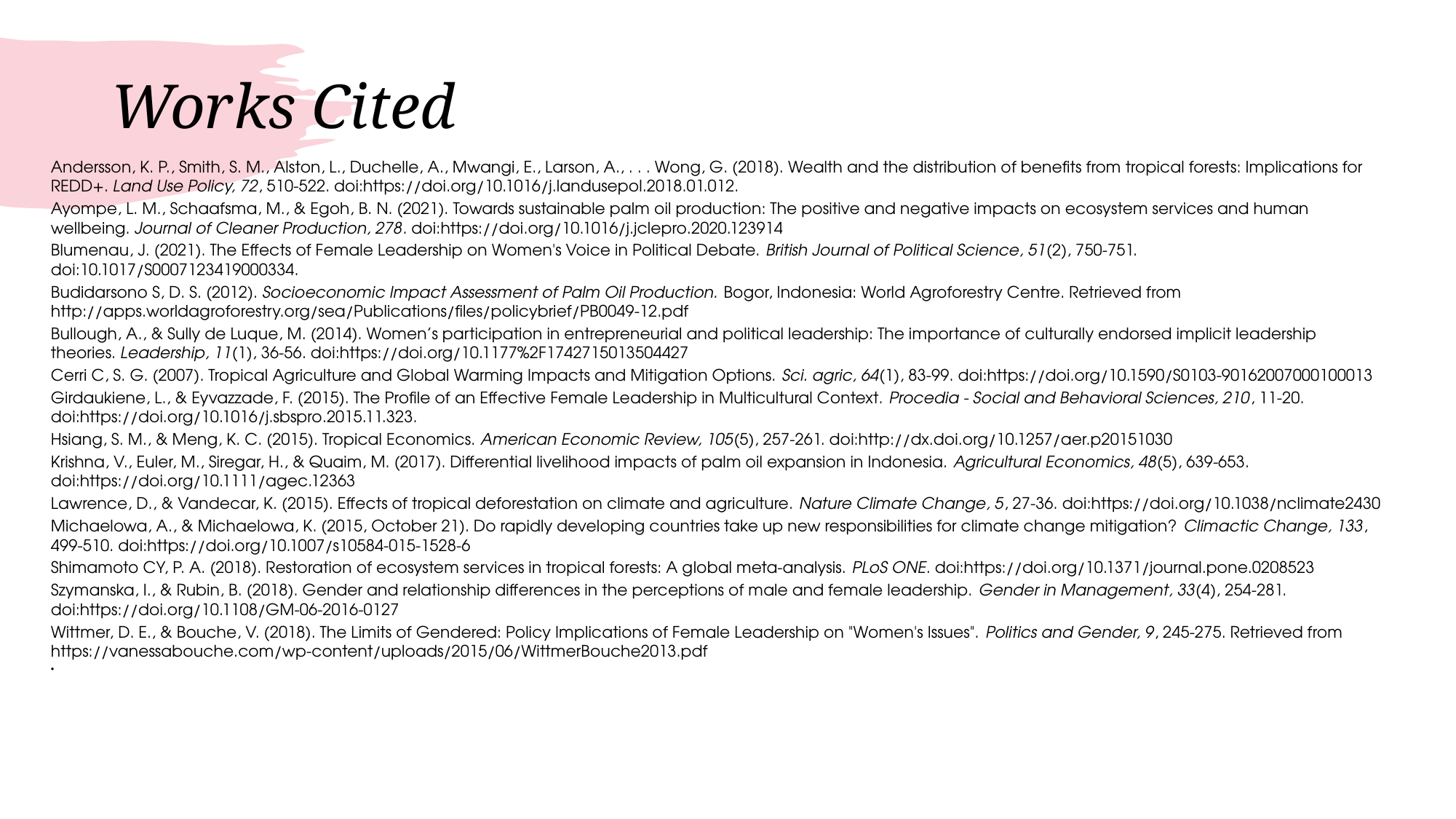

# Works Cited
Andersson, K. P., Smith, S. M., Alston, L., Duchelle, A., Mwangi, E., Larson, A., . . . Wong, G. (2018). Wealth and the distribution of benefits from tropical forests: Implications for REDD+. Land Use Policy, 72, 510-522. doi:https://doi.org/10.1016/j.landusepol.2018.01.012.
Ayompe, L. M., Schaafsma, M., & Egoh, B. N. (2021). Towards sustainable palm oil production: The positive and negative impacts on ecosystem services and human wellbeing. Journal of Cleaner Production, 278. doi:https://doi.org/10.1016/j.jclepro.2020.123914
Blumenau, J. (2021). The Effects of Female Leadership on Women's Voice in Political Debate. British Journal of Political Science, 51(2), 750-751. doi:10.1017/S0007123419000334.
Budidarsono S, D. S. (2012). Socioeconomic Impact Assessment of Palm Oil Production. Bogor, Indonesia: World Agroforestry Centre. Retrieved from http://apps.worldagroforestry.org/sea/Publications/files/policybrief/PB0049-12.pdf
Bullough, A., & Sully de Luque, M. (2014). Women’s participation in entrepreneurial and political leadership: The importance of culturally endorsed implicit leadership theories. Leadership, 11(1), 36-56. doi:https://doi.org/10.1177%2F1742715013504427
Cerri C, S. G. (2007). Tropical Agriculture and Global Warming Impacts and Mitigation Options. Sci. agric, 64(1), 83-99. doi:https://doi.org/10.1590/S0103-90162007000100013
Girdaukiene, L., & Eyvazzade, F. (2015). The Profile of an Effective Female Leadership in Multicultural Context. Procedia - Social and Behavioral Sciences, 210, 11-20. doi:https://doi.org/10.1016/j.sbspro.2015.11.323.
Hsiang, S. M., & Meng, K. C. (2015). Tropical Economics. American Economic Review, 105(5), 257-261. doi:http://dx.doi.org/10.1257/aer.p20151030
Krishna, V., Euler, M., Siregar, H., & Quaim, M. (2017). Differential livelihood impacts of palm oil expansion in Indonesia. Agricultural Economics, 48(5), 639-653. doi:https://doi.org/10.1111/agec.12363
Lawrence, D., & Vandecar, K. (2015). Effects of tropical deforestation on climate and agriculture. Nature Climate Change, 5, 27-36. doi:https://doi.org/10.1038/nclimate2430
Michaelowa, A., & Michaelowa, K. (2015, October 21). Do rapidly developing countries take up new responsibilities for climate change mitigation? Climactic Change, 133, 499-510. doi:https://doi.org/10.1007/s10584-015-1528-6
Shimamoto CY, P. A. (2018). Restoration of ecosystem services in tropical forests: A global meta-analysis. PLoS ONE. doi:https://doi.org/10.1371/journal.pone.0208523
Szymanska, I., & Rubin, B. (2018). Gender and relationship differences in the perceptions of male and female leadership. Gender in Management, 33(4), 254-281. doi:https://doi.org/10.1108/GM-06-2016-0127
Wittmer, D. E., & Bouche, V. (2018). The Limits of Gendered: Policy Implications of Female Leadership on "Women's Issues". Politics and Gender, 9, 245-275. Retrieved from https://vanessabouche.com/wp-content/uploads/2015/06/WittmerBouche2013.pdf